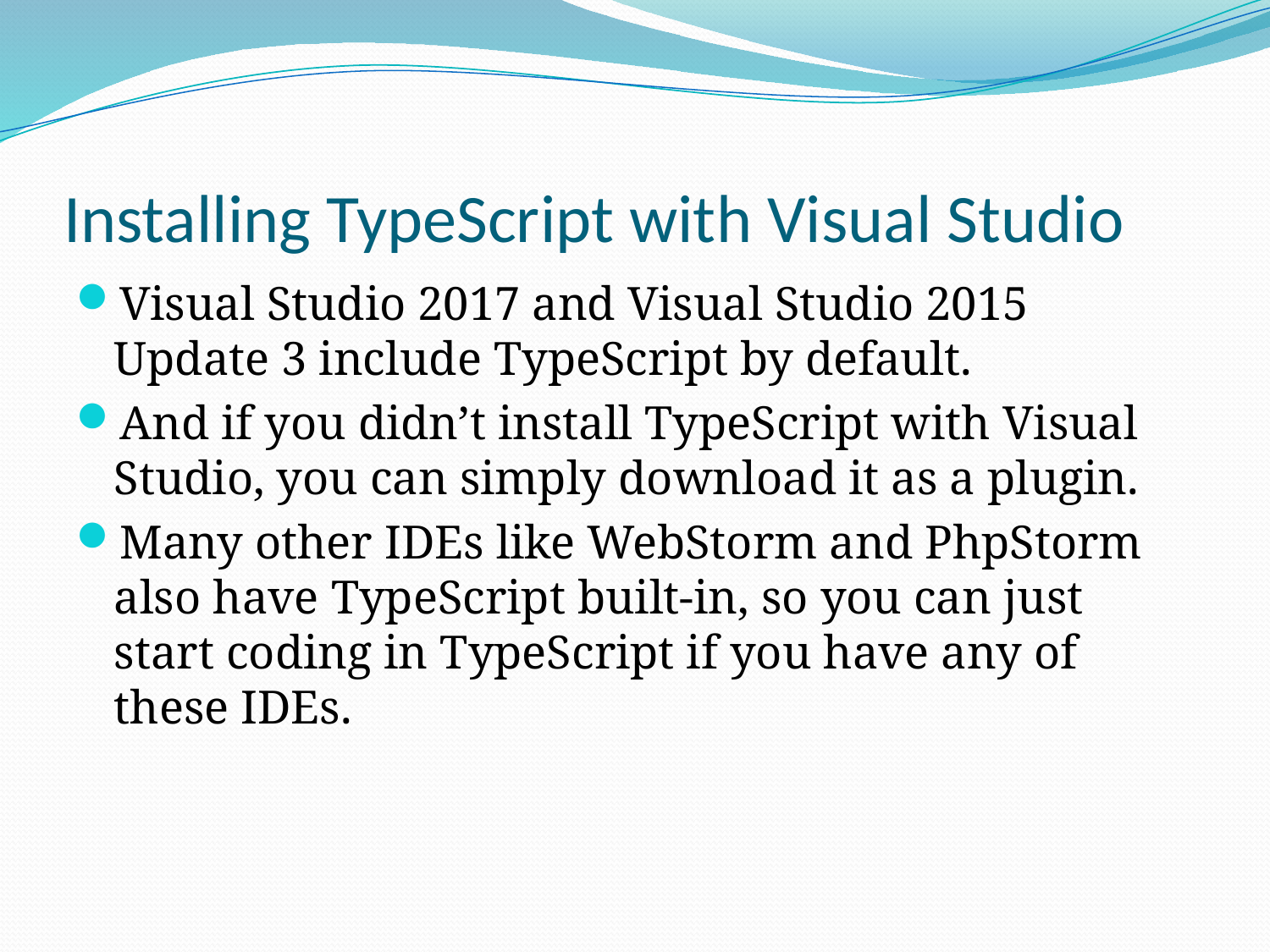

# Installing TypeScript with Visual Studio
Visual Studio 2017 and Visual Studio 2015 Update 3 include TypeScript by default.
And if you didn’t install TypeScript with Visual Studio, you can simply download it as a plugin.
Many other IDEs like WebStorm and PhpStorm also have TypeScript built-in, so you can just start coding in TypeScript if you have any of these IDEs.